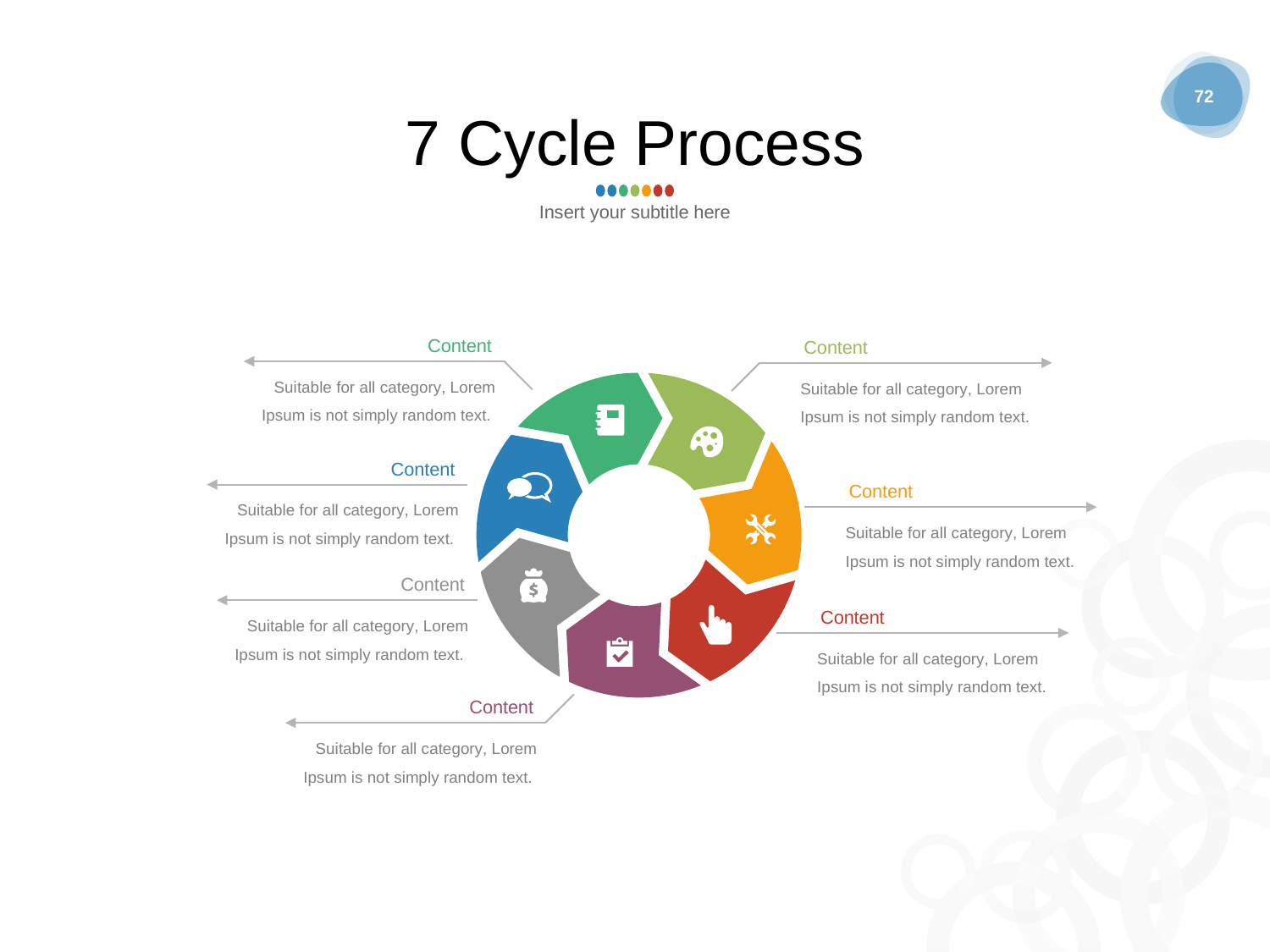

72
# 7 Cycle Process
Insert your subtitle here
Content
Content
Suitable for all category, Lorem Ipsum is not simply random text.
Suitable for all category, Lorem Ipsum is not simply random text.

Content

Content
Suitable for all category, Lorem Ipsum is not simply random text.
Suitable for all category, Lorem Ipsum is not simply random text.

Content

Content
Suitable for all category, Lorem Ipsum is not simply random text.

Suitable for all category, Lorem Ipsum is not simply random text.

Content
Suitable for all category, Lorem Ipsum is not simply random text.